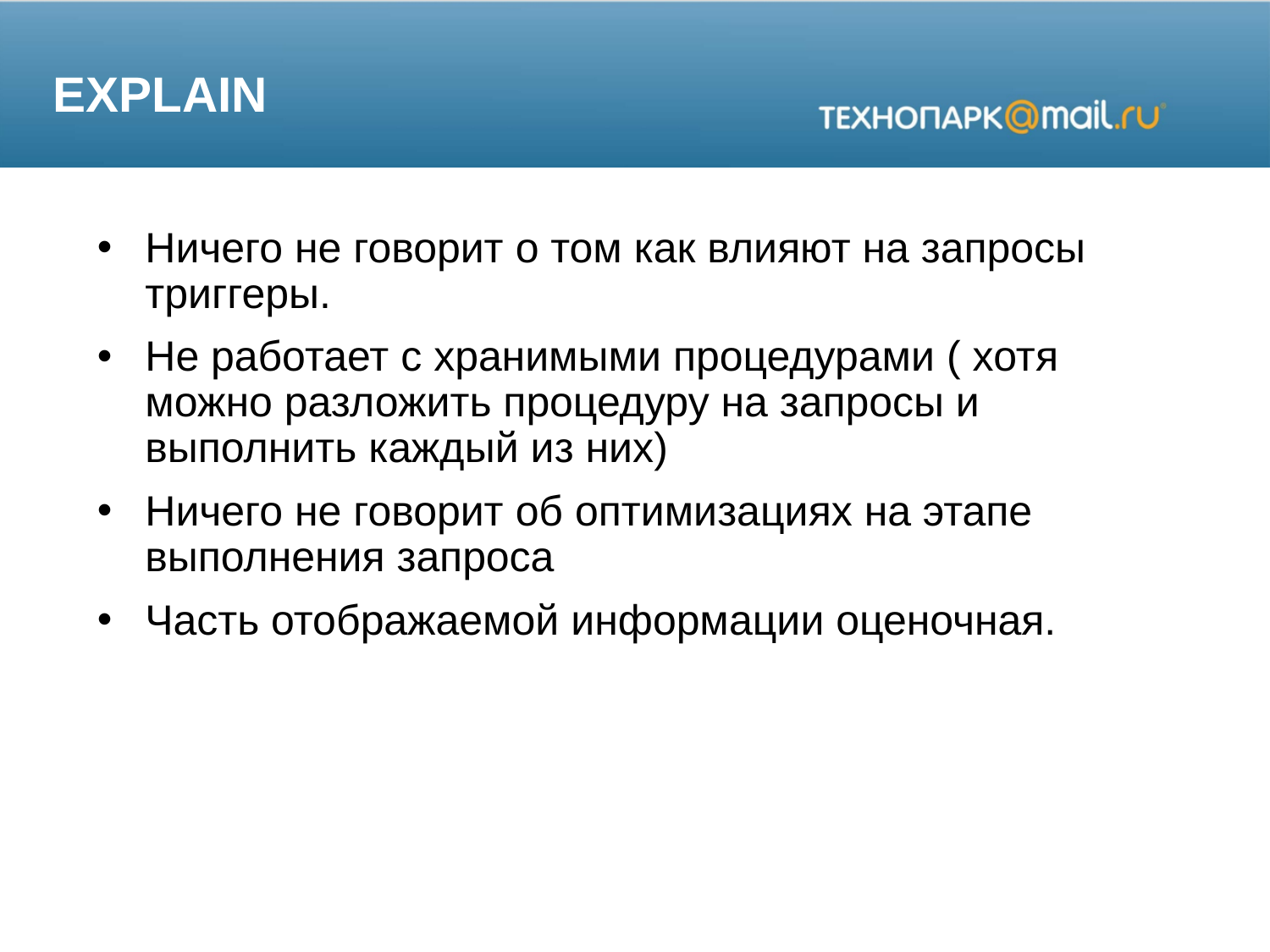

# EXPLAIN
Ничего не говорит о том как влияют на запросы триггеры.
Не работает с хранимыми процедурами ( хотя можно разложить процедуру на запросы и выполнить каждый из них)
Ничего не говорит об оптимизациях на этапе выполнения запроса
Часть отображаемой информации оценочная.